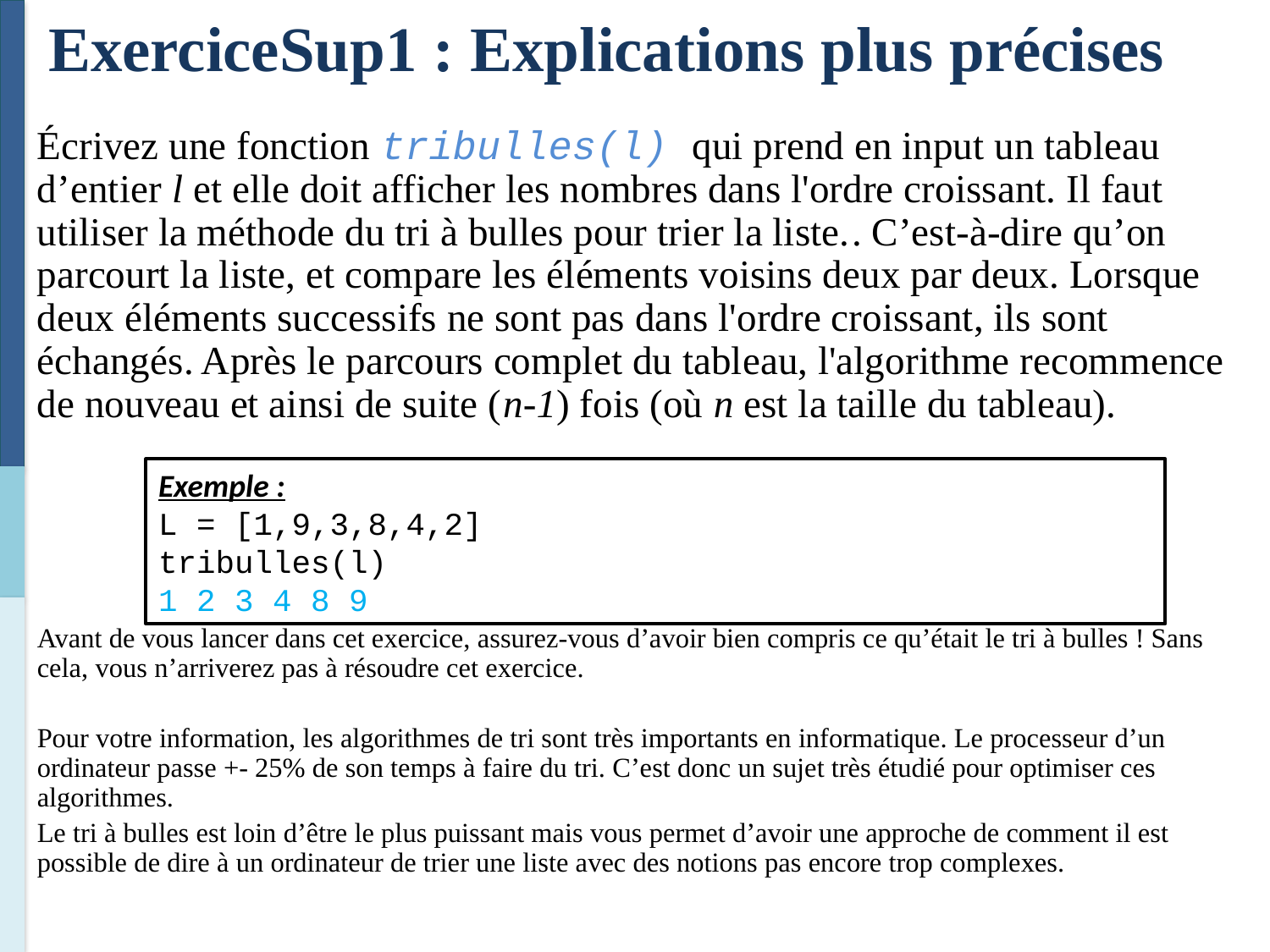

ExerciceSup1 : Explications plus précises
Écrivez une fonction tribulles(l) qui prend en input un tableau d’entier l et elle doit afficher les nombres dans l'ordre croissant. Il faut utiliser la méthode du tri à bulles pour trier la liste.. C’est-à-dire qu’on parcourt la liste, et compare les éléments voisins deux par deux. Lorsque deux éléments successifs ne sont pas dans l'ordre croissant, ils sont échangés. Après le parcours complet du tableau, l'algorithme recommence de nouveau et ainsi de suite (n-1) fois (où n est la taille du tableau).

Avant de vous lancer dans cet exercice, assurez-vous d’avoir bien compris ce qu’était le tri à bulles ! Sans cela, vous n’arriverez pas à résoudre cet exercice.

Pour votre information, les algorithmes de tri sont très importants en informatique. Le processeur d’un ordinateur passe +- 25% de son temps à faire du tri. C’est donc un sujet très étudié pour optimiser ces algorithmes.
Le tri à bulles est loin d’être le plus puissant mais vous permet d’avoir une approche de comment il est possible de dire à un ordinateur de trier une liste avec des notions pas encore trop complexes.
Exemple :
L = [1,9,3,8,4,2]
tribulles(l)
1 2 3 4 8 9